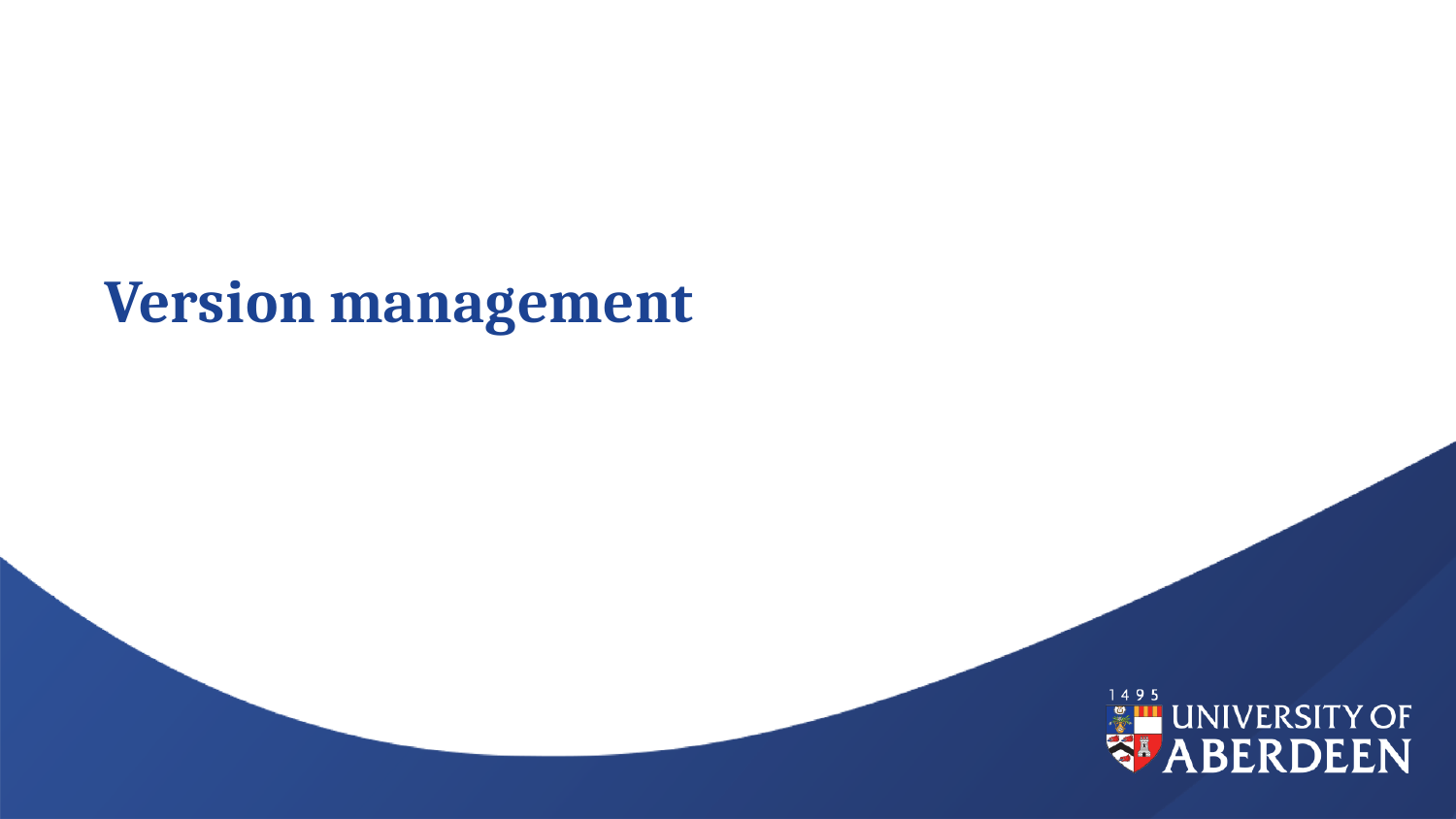

# Version management
Chapter 25 Configuration management
13
11/12/2014